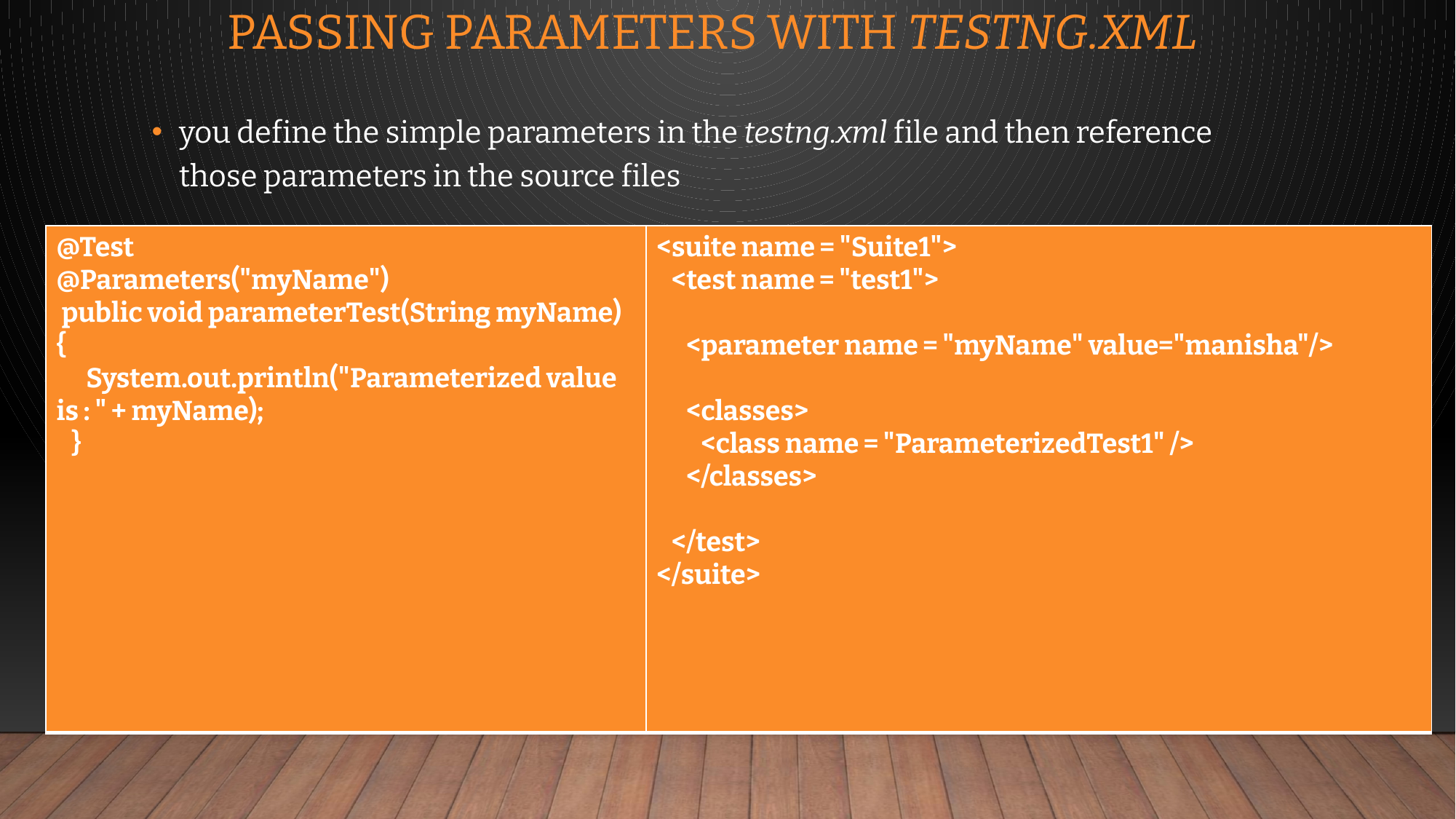

# Passing Parameters with testng.xml
you define the simple parameters in the testng.xml file and then reference those parameters in the source files
| @Test @Parameters("myName") public void parameterTest(String myName) { System.out.println("Parameterized value is : " + myName); } | <suite name = "Suite1"> <test name = "test1"> <parameter name = "myName" value="manisha"/> <classes> <class name = "ParameterizedTest1" /> </classes> </test> </suite> |
| --- | --- |